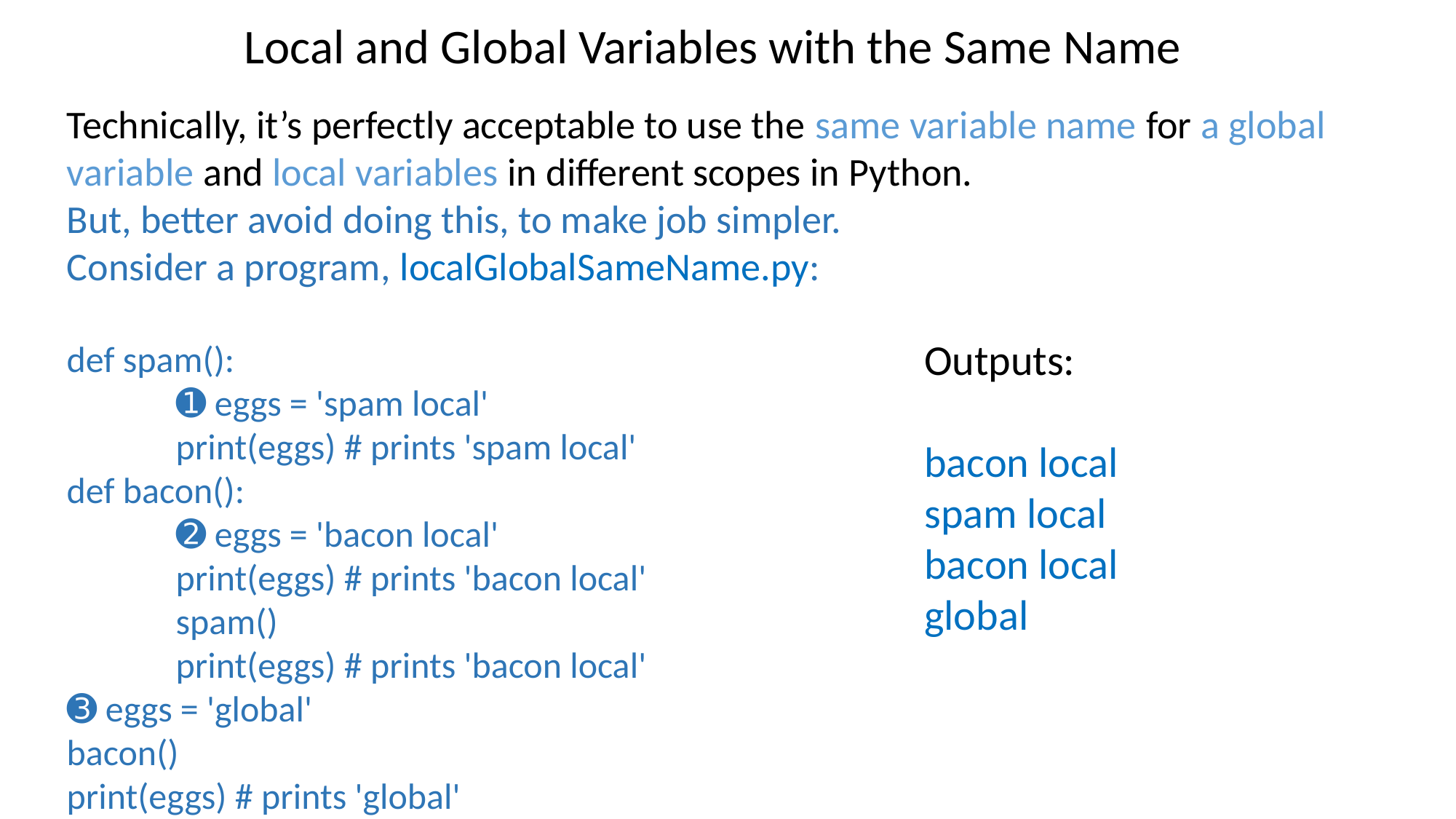

# Local and Global Variables with the Same Name
Technically, it’s perfectly acceptable to use the same variable name for a global variable and local variables in different scopes in Python.
But, better avoid doing this, to make job simpler.
Consider a program, localGlobalSameName.py:

def spam():
	➊ eggs = 'spam local'
	print(eggs) # prints 'spam local'
def bacon():
	➋ eggs = 'bacon local'
	print(eggs) # prints 'bacon local'
	spam()
	print(eggs) # prints 'bacon local'
➌ eggs = 'global'
bacon()
print(eggs) # prints 'global'

Outputs:

bacon local
spam local
bacon local
global